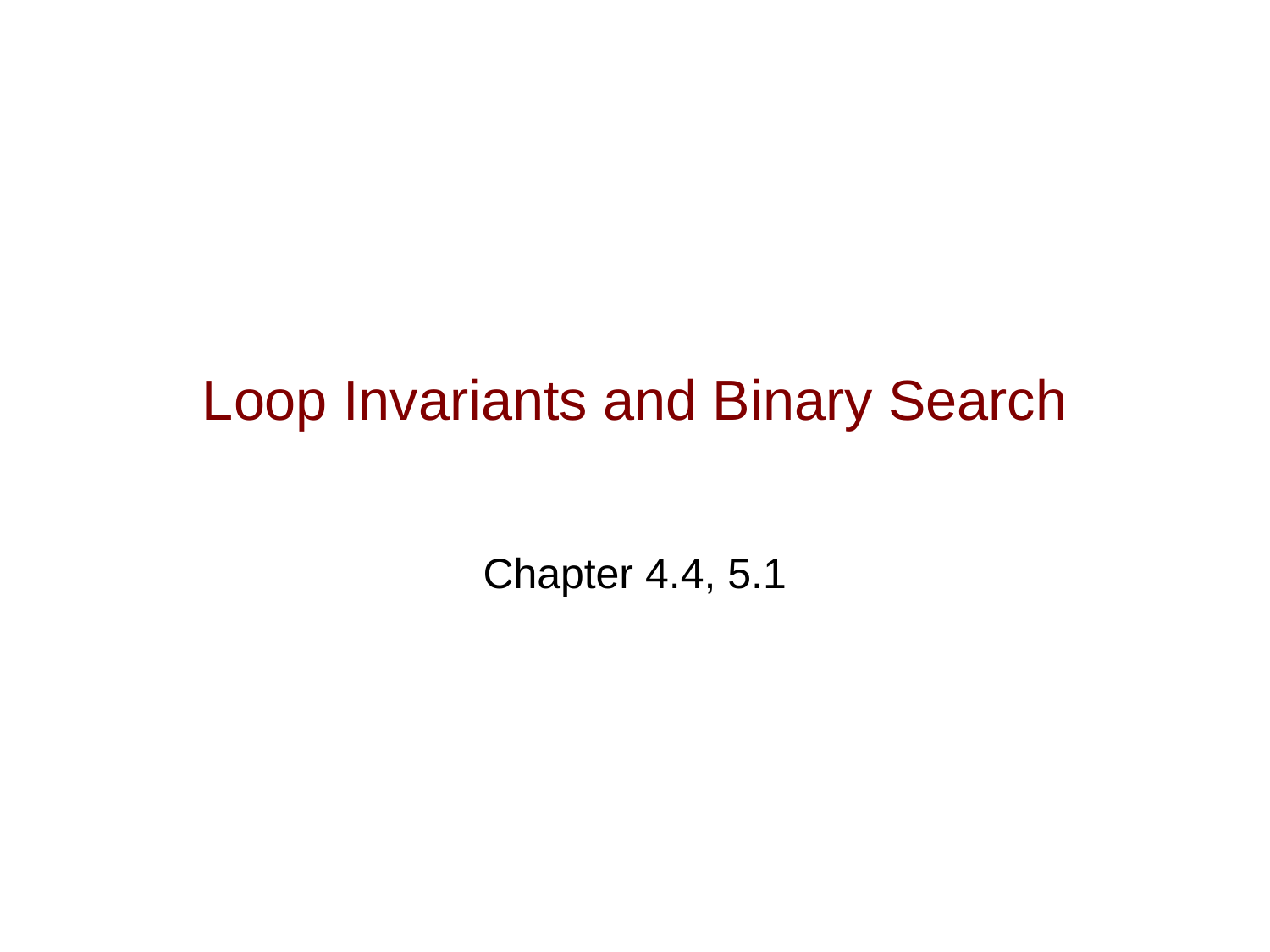

# Loop Invariants and Binary Search
Chapter 4.4, 5.1